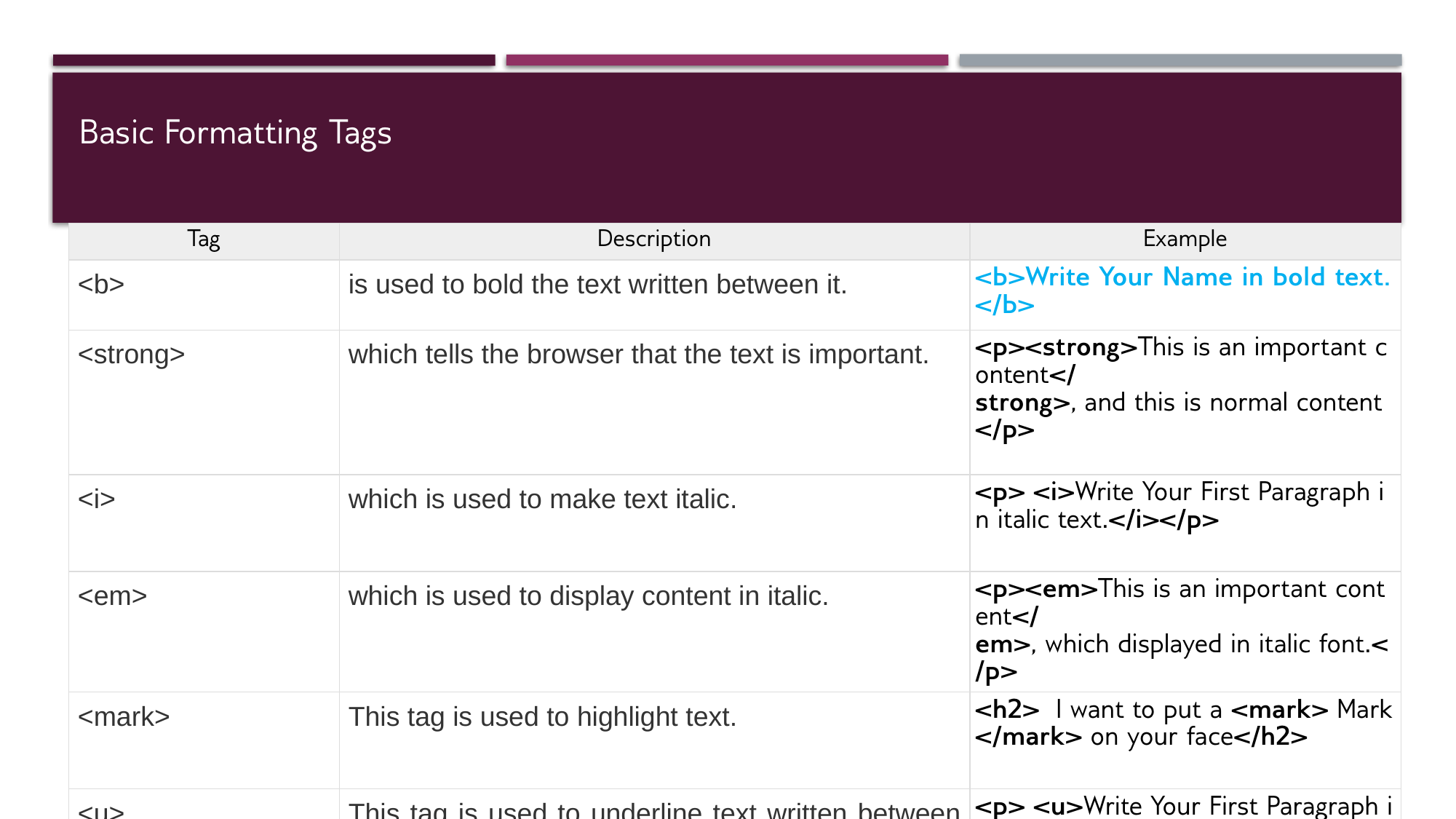

# Basic Formatting Tags
| Tag | Description | Example |
| --- | --- | --- |
| <b> | is used to bold the text written between it. | <b>Write Your Name in bold text.</b> |
| <strong> | which tells the browser that the text is important. | <p><strong>This is an important content</strong>, and this is normal content</p> |
| <i> | which is used to make text italic. | <p> <i>Write Your First Paragraph in italic text.</i></p> |
| <em> | which is used to display content in italic. | <p><em>This is an important content</em>, which displayed in italic font.</p> |
| <mark> | This tag is used to highlight text. | <h2>  I want to put a <mark> Mark</mark> on your face</h2> |
| <u> | This tag is used to underline text written between it. | <p> <u>Write Your First Paragraph in underlined text.</u></p> |